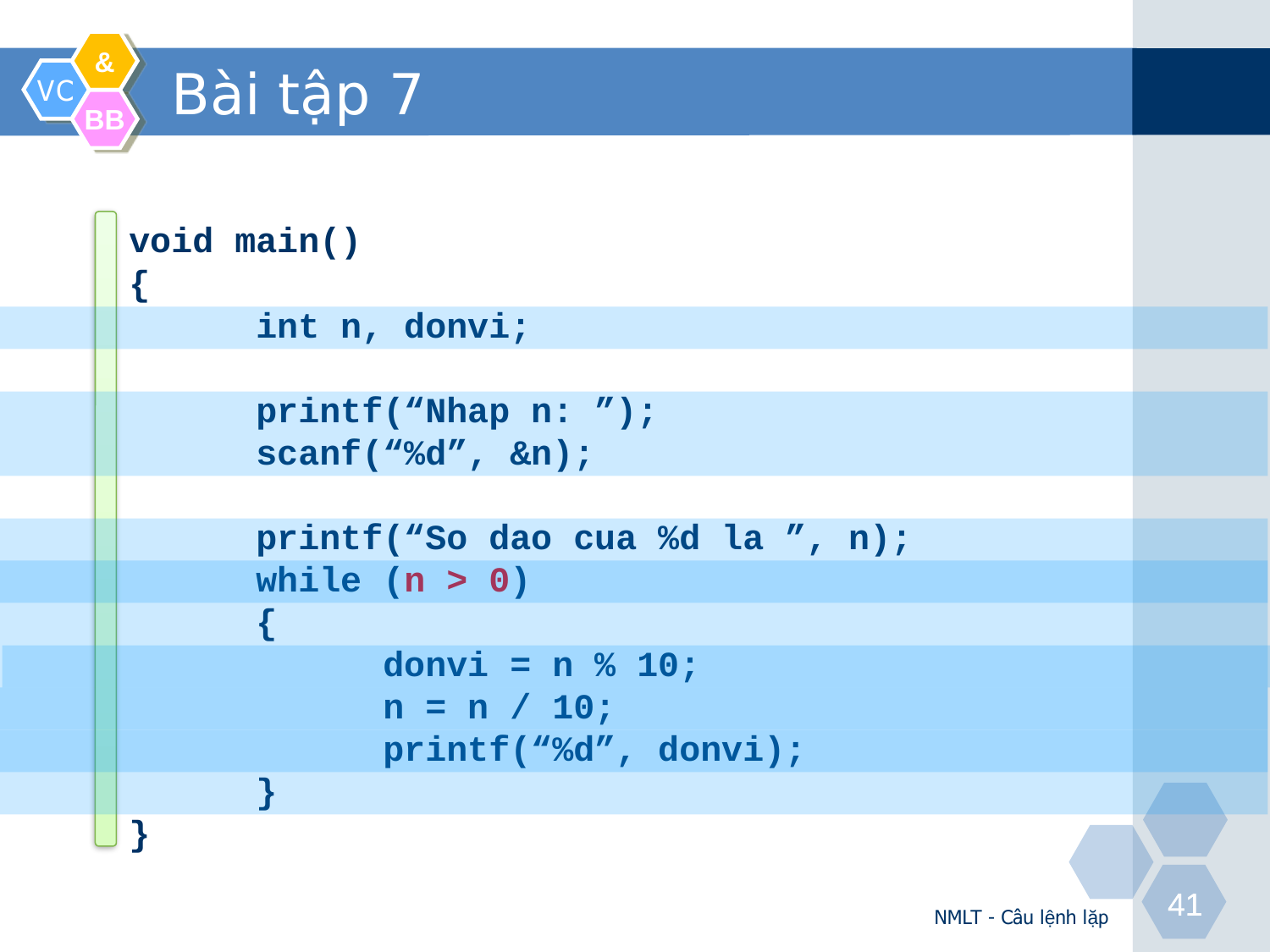

# Bài tập 7

void main()
{
	int n, donvi;

	printf(“Nhap n: ”);
	scanf(“%d”, &n);

	printf(“So dao cua %d la ”, n);
	while (n > 0)
	{
		donvi = n % 10;
		n = n / 10;
		printf(“%d”, donvi);
	}
}

NMLT - Câu lệnh lặp